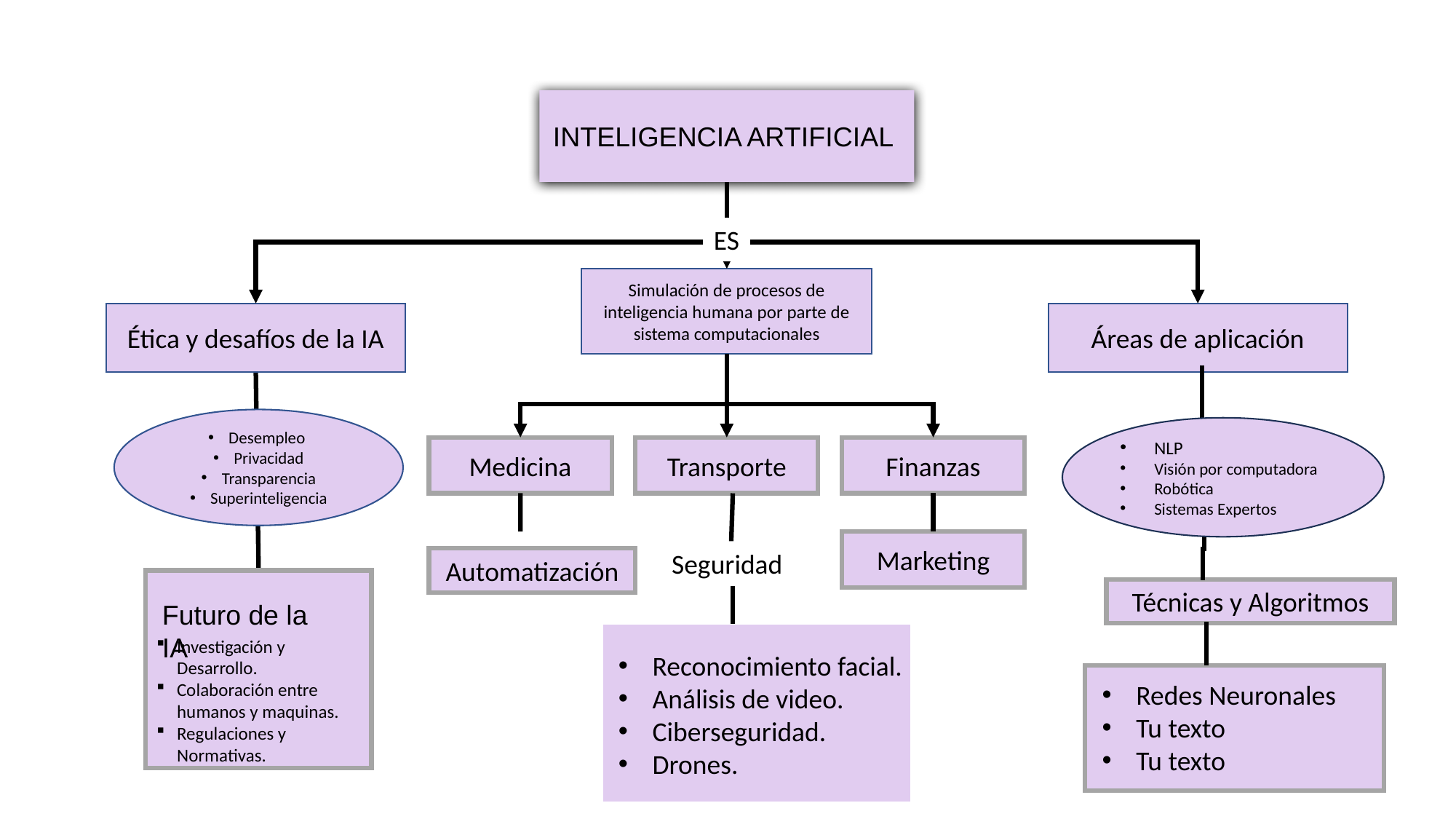

INTELIGENCIA ARTIFICIAL
ES
Simulación de procesos de inteligencia humana por parte de sistema computacionales
Ética y desafíos de la IA
Áreas de aplicación
Desempleo
Privacidad
Transparencia
Superinteligencia
NLP
Visión por computadora
Robótica
Sistemas Expertos
Medicina
Transporte
Finanzas
Marketing
Seguridad

Automatización

Técnicas y Algoritmos
Futuro de la IA

Reconocimiento facial.
Análisis de video.
Ciberseguridad.
Drones.

Investigación y Desarrollo.
Colaboración entre humanos y maquinas.
Regulaciones y Normativas.
Redes Neuronales
Tu texto
Tu texto